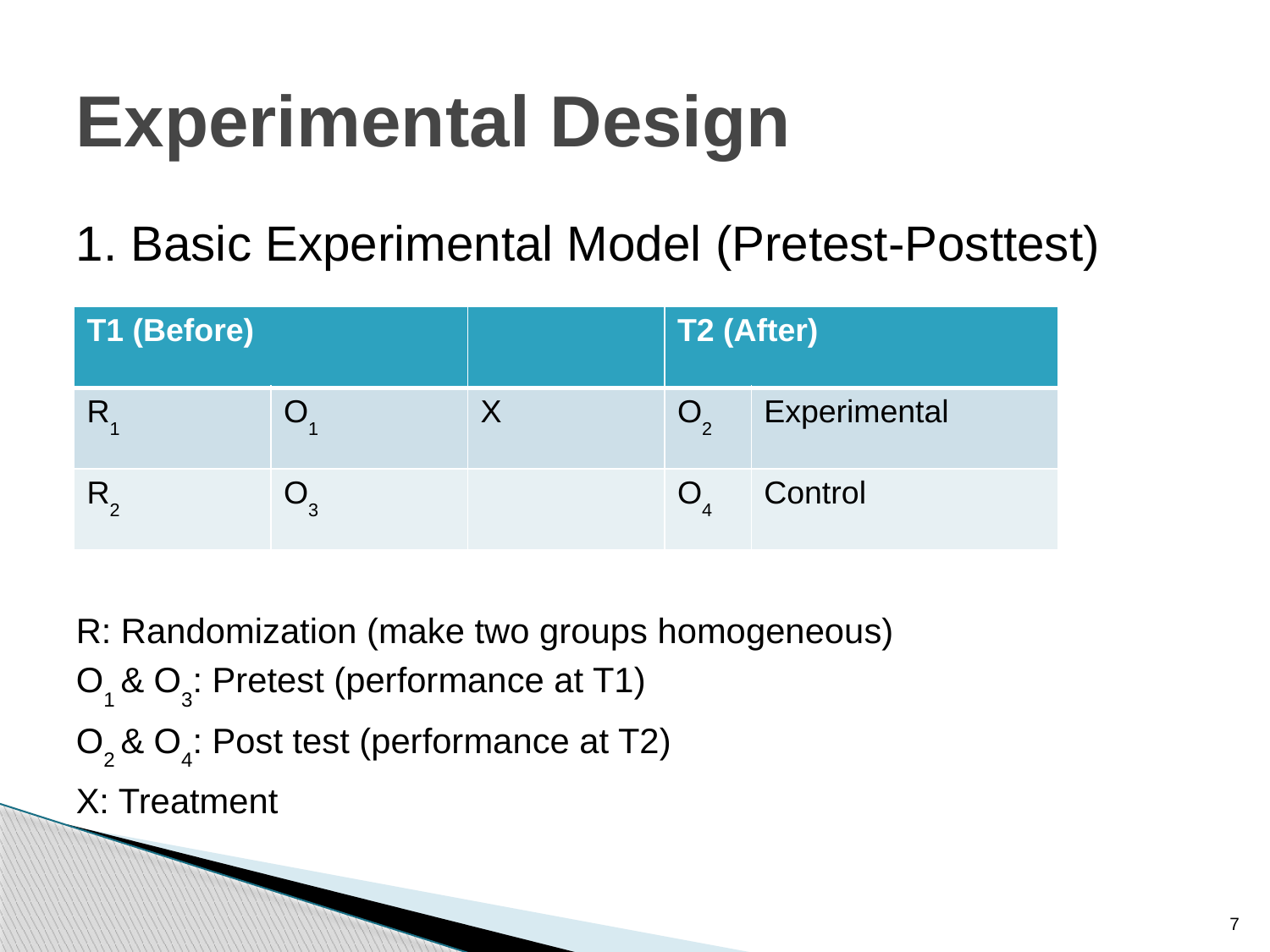

# Experimental Design
1. Basic Experimental Model (Pretest-Posttest)

R: Randomization (make two groups homogeneous)
O1 & O3: Pretest (performance at T1)
O2 & O4: Post test (performance at T2)
X: Treatment

| T1 (Before) |  |  | T2 (After) |  |
| --- | --- | --- | --- | --- |
| R1 | O1 | X | O2 | Experimental |
| R2 | O3 |  | O4 | Control |
7